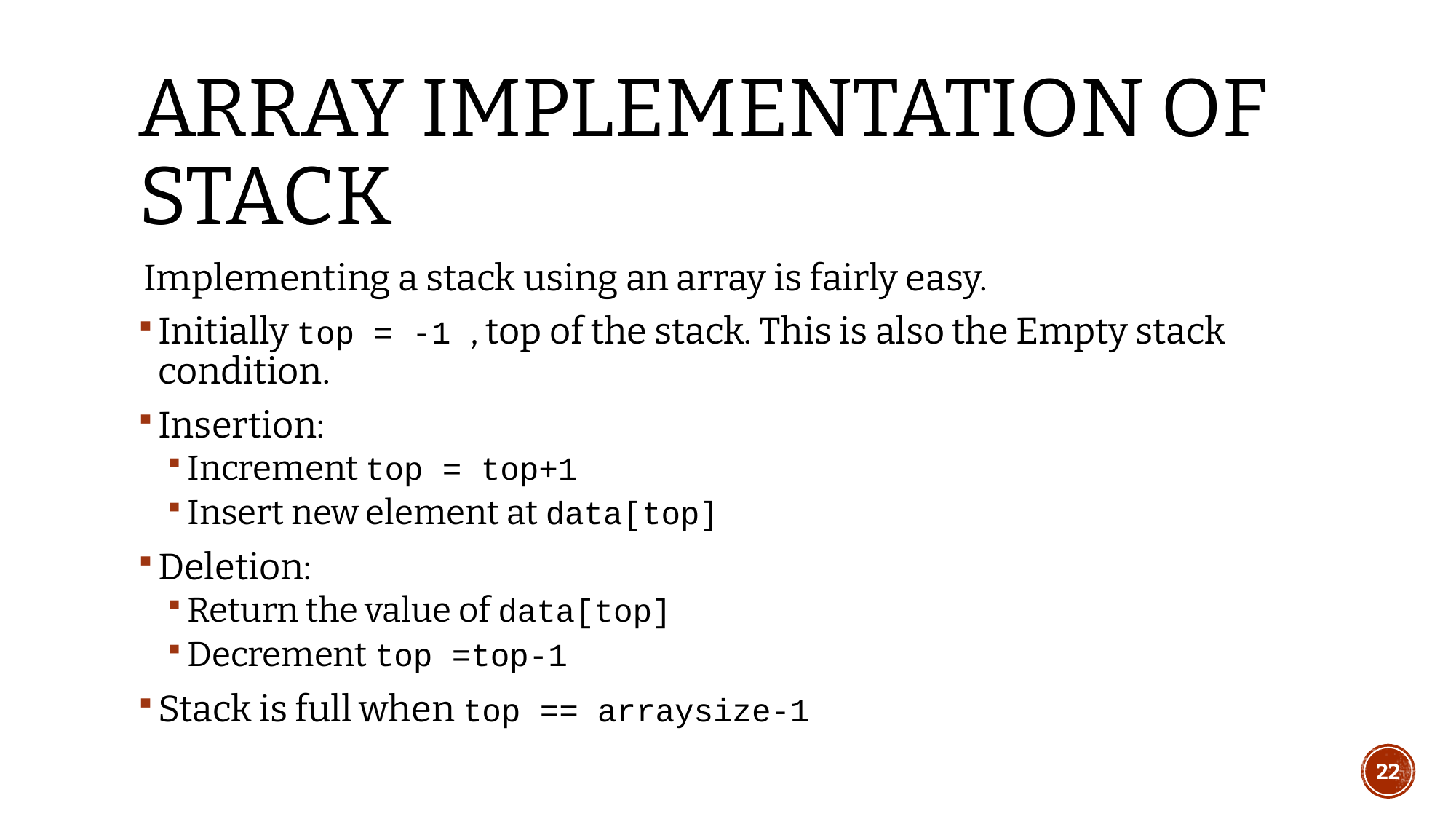

# Array Implementation of Stack
Implementing a stack using an array is fairly easy.
Initially top = -1 , top of the stack. This is also the Empty stack condition.
Insertion:
Increment top = top+1
Insert new element at data[top]
Deletion:
Return the value of data[top]
Decrement top =top-1
Stack is full when top == arraysize-1
22